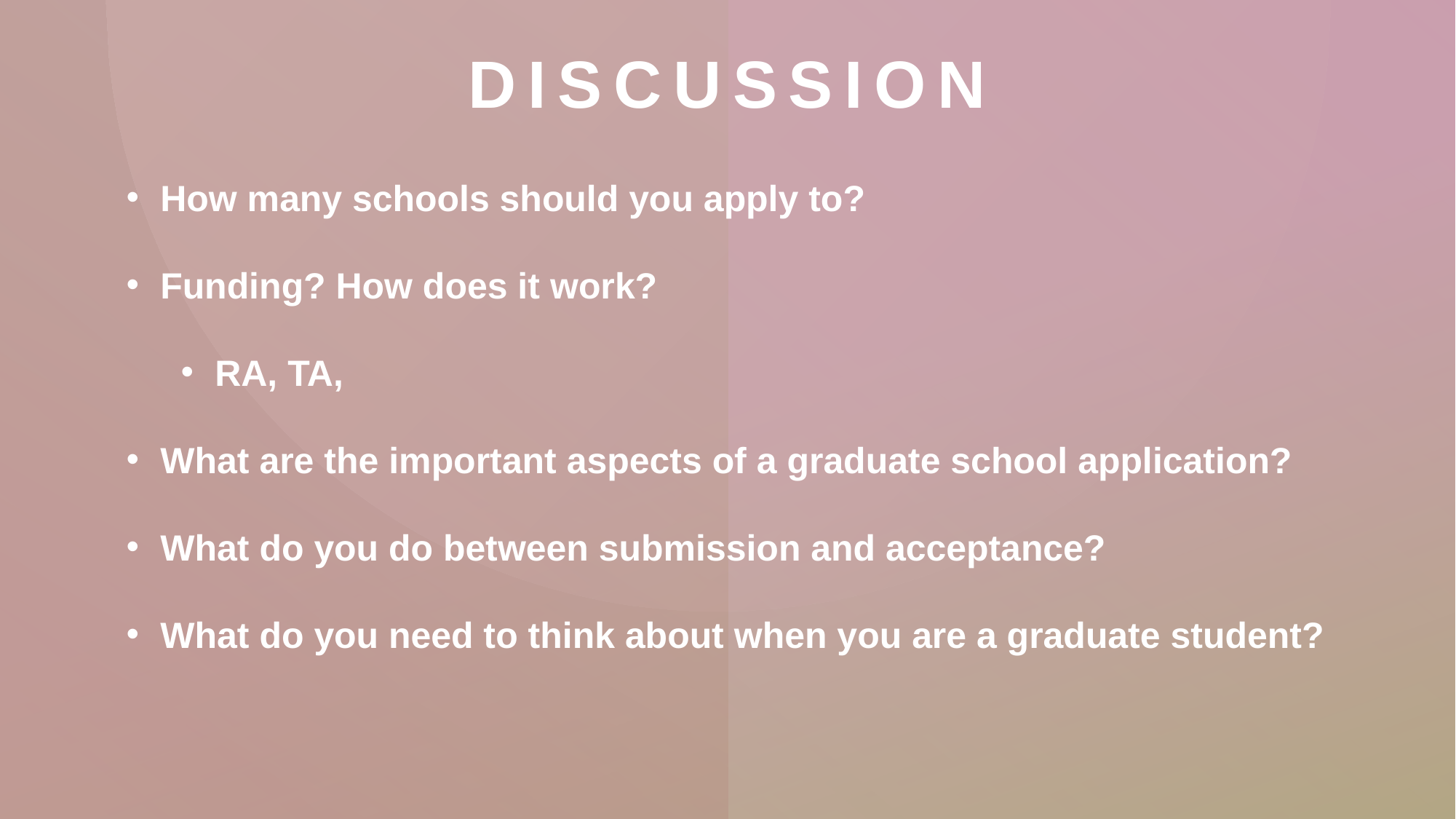

# Discussion
How many schools should you apply to?
Funding? How does it work?
RA, TA,
What are the important aspects of a graduate school application?
What do you do between submission and acceptance?
What do you need to think about when you are a graduate student?